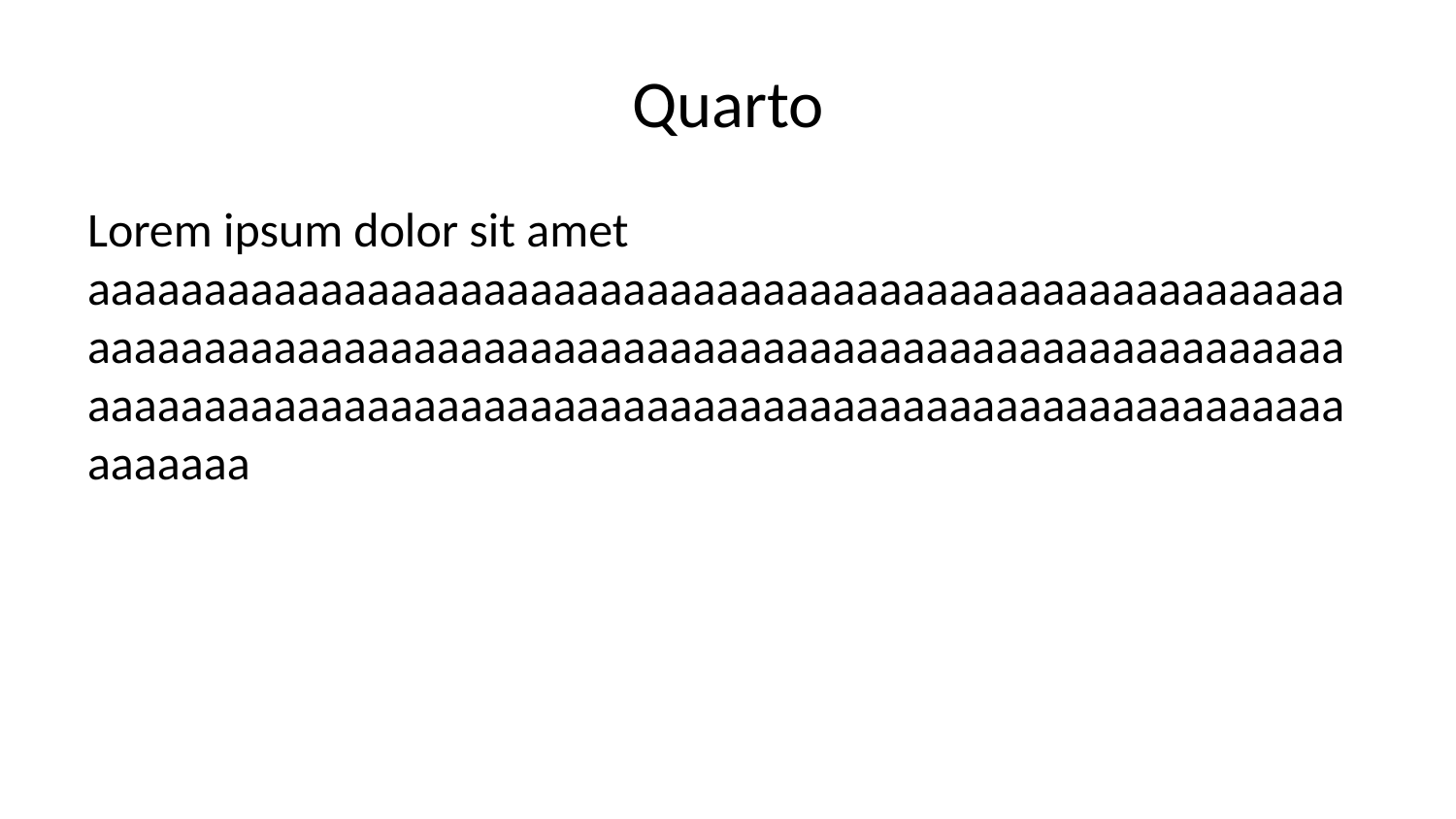

# Quarto
Lorem ipsum dolor sit amet aaaaaaaaaaaaaaaaaaaaaaaaaaaaaaaaaaaaaaaaaaaaaaaaaaaaaaaaaaaaaaaaaaaaaaaaaaaaaaaaaaaaaaaaaaaaaaaaaaaaaaaaaaaaaaaaaaaaaaaaaaaaaaaaaaaaaaaaaaaaaaaaaaaaaaaaaaaaaaaaaaaaaaaaa